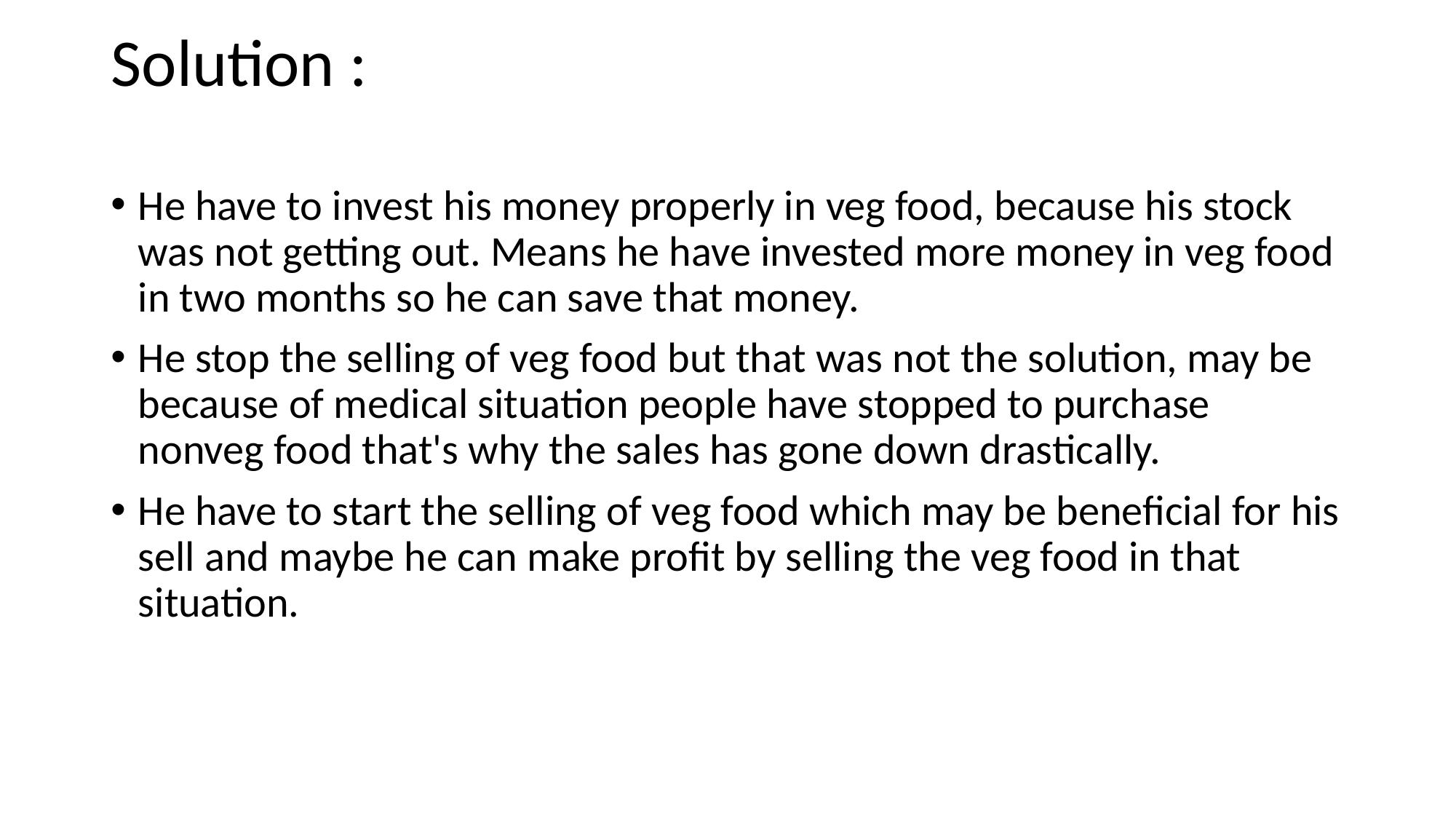

# Solution :
He have to invest his money properly in veg food, because his stock was not getting out. Means he have invested more money in veg food in two months so he can save that money.
He stop the selling of veg food but that was not the solution, may be because of medical situation people have stopped to purchase nonveg food that's why the sales has gone down drastically.
He have to start the selling of veg food which may be beneficial for his sell and maybe he can make profit by selling the veg food in that situation.